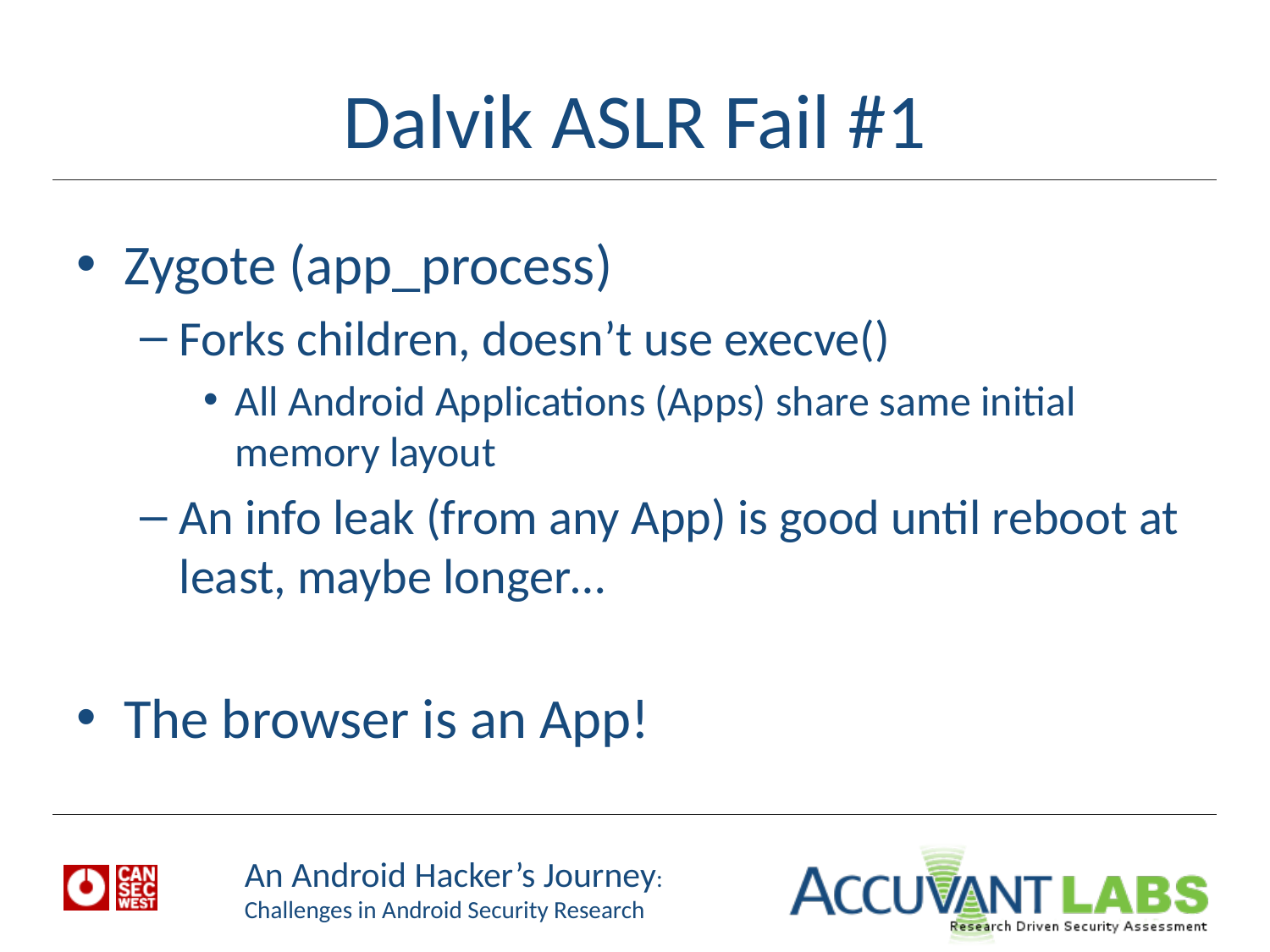

# Dalvik ASLR Fail #1
Zygote (app_process)
Forks children, doesn’t use execve()
All Android Applications (Apps) share same initial memory layout
An info leak (from any App) is good until reboot at least, maybe longer…

The browser is an App!